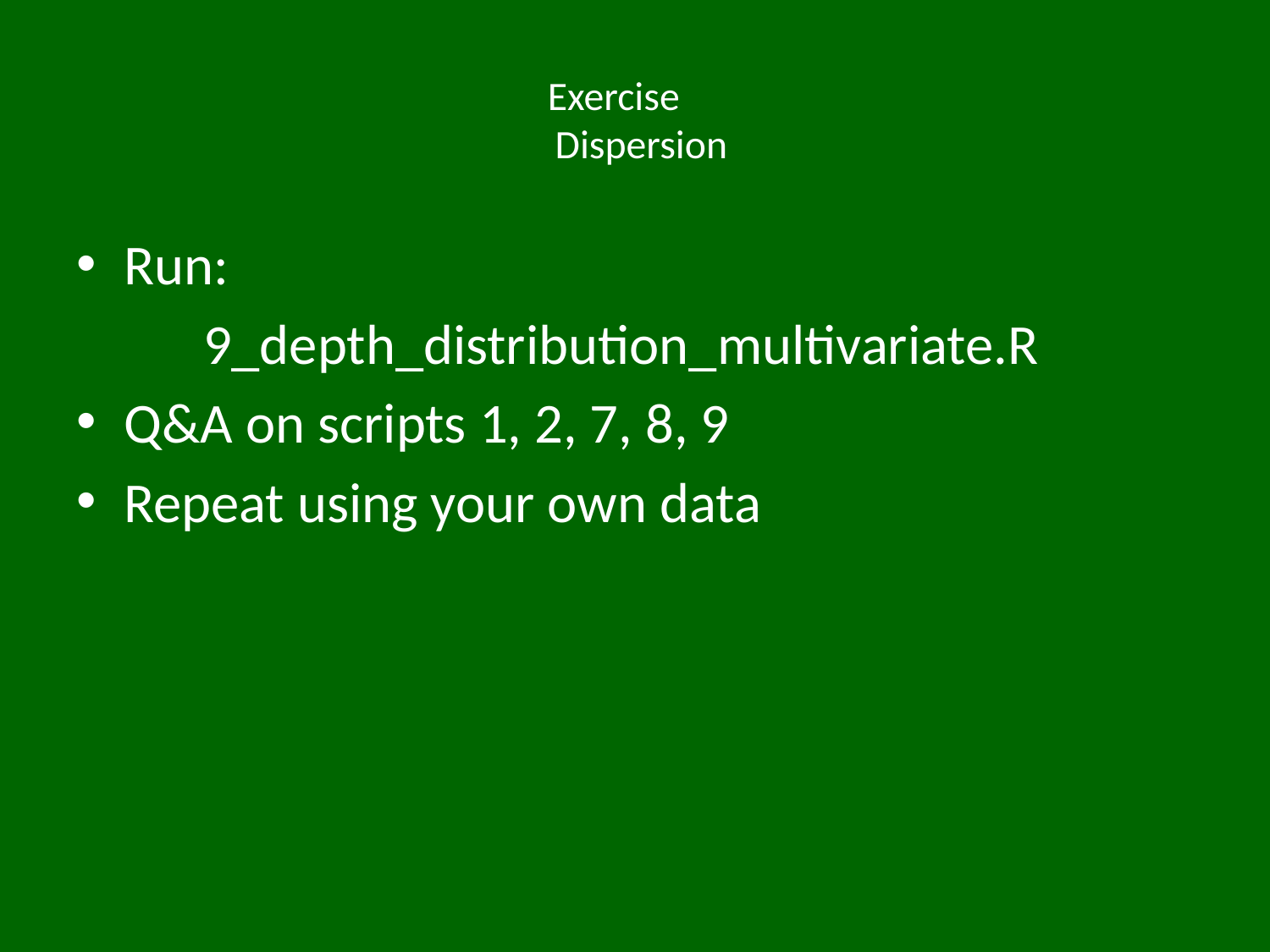

# Exercise Dispersion
Run:
	9_depth_distribution_multivariate.R
Q&A on scripts 1, 2, 7, 8, 9
Repeat using your own data